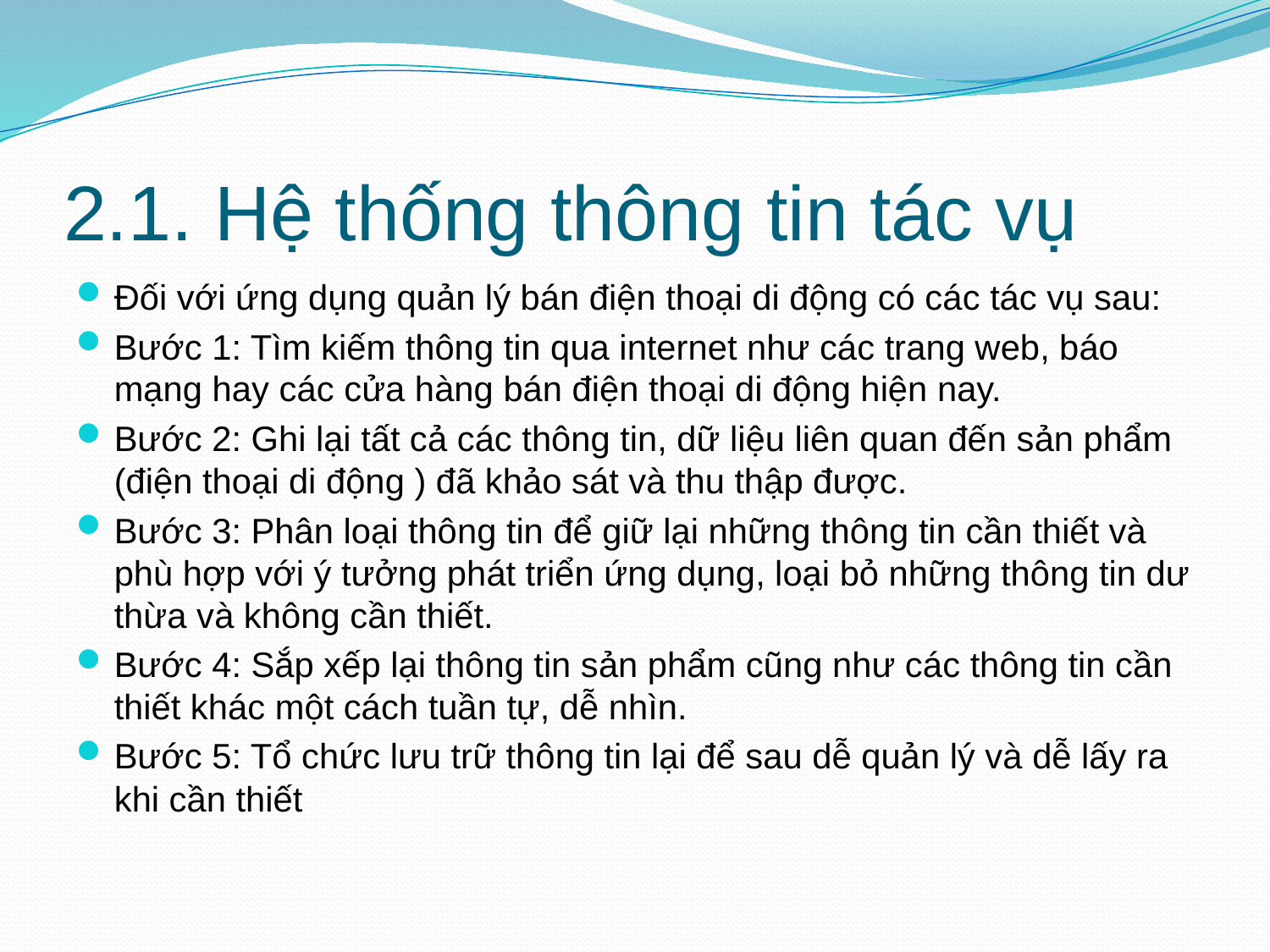

# 2.1. Hệ thống thông tin tác vụ
Đối với ứng dụng quản lý bán điện thoại di động có các tác vụ sau:
Bước 1: Tìm kiếm thông tin qua internet như các trang web, báo mạng hay các cửa hàng bán điện thoại di động hiện nay.
Bước 2: Ghi lại tất cả các thông tin, dữ liệu liên quan đến sản phẩm (điện thoại di động ) đã khảo sát và thu thập được.
Bước 3: Phân loại thông tin để giữ lại những thông tin cần thiết và phù hợp với ý tưởng phát triển ứng dụng, loại bỏ những thông tin dư thừa và không cần thiết.
Bước 4: Sắp xếp lại thông tin sản phẩm cũng như các thông tin cần thiết khác một cách tuần tự, dễ nhìn.
Bước 5: Tổ chức lưu trữ thông tin lại để sau dễ quản lý và dễ lấy ra khi cần thiết